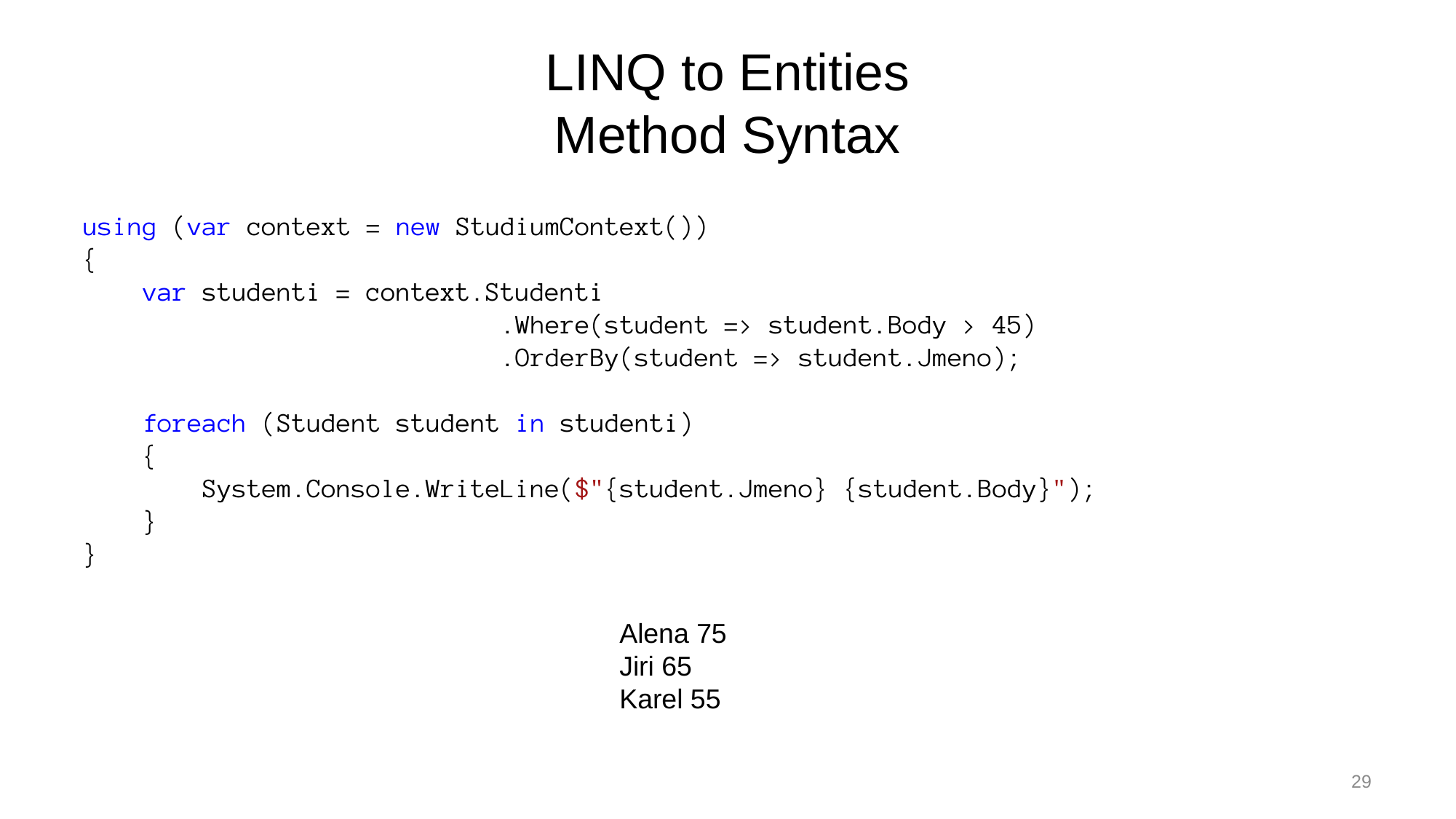

# LINQ to Entities Method Syntax
using (var context = new StudiumContext())
{
    var studenti = context.Studenti
                            .Where(student => student.Body > 45)
                            .OrderBy(student => student.Jmeno);

    foreach (Student student in studenti)
    {
        System.Console.WriteLine($"{student.Jmeno} {student.Body}");
    }
}
Alena 75
Jiri 65
Karel 55
29